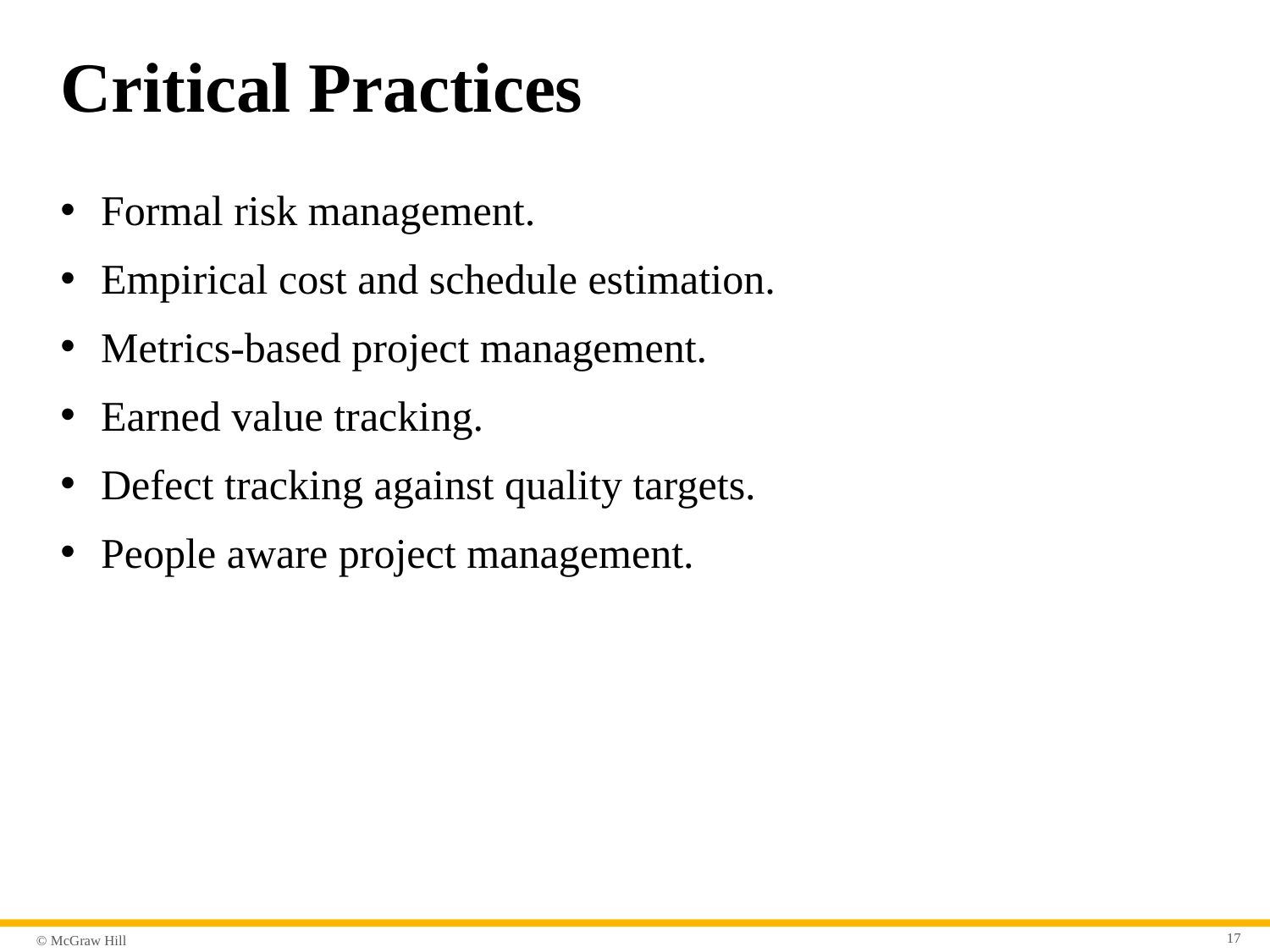

# Critical Practices
Formal risk management.
Empirical cost and schedule estimation.
Metrics-based project management.
Earned value tracking.
Defect tracking against quality targets.
People aware project management.
17